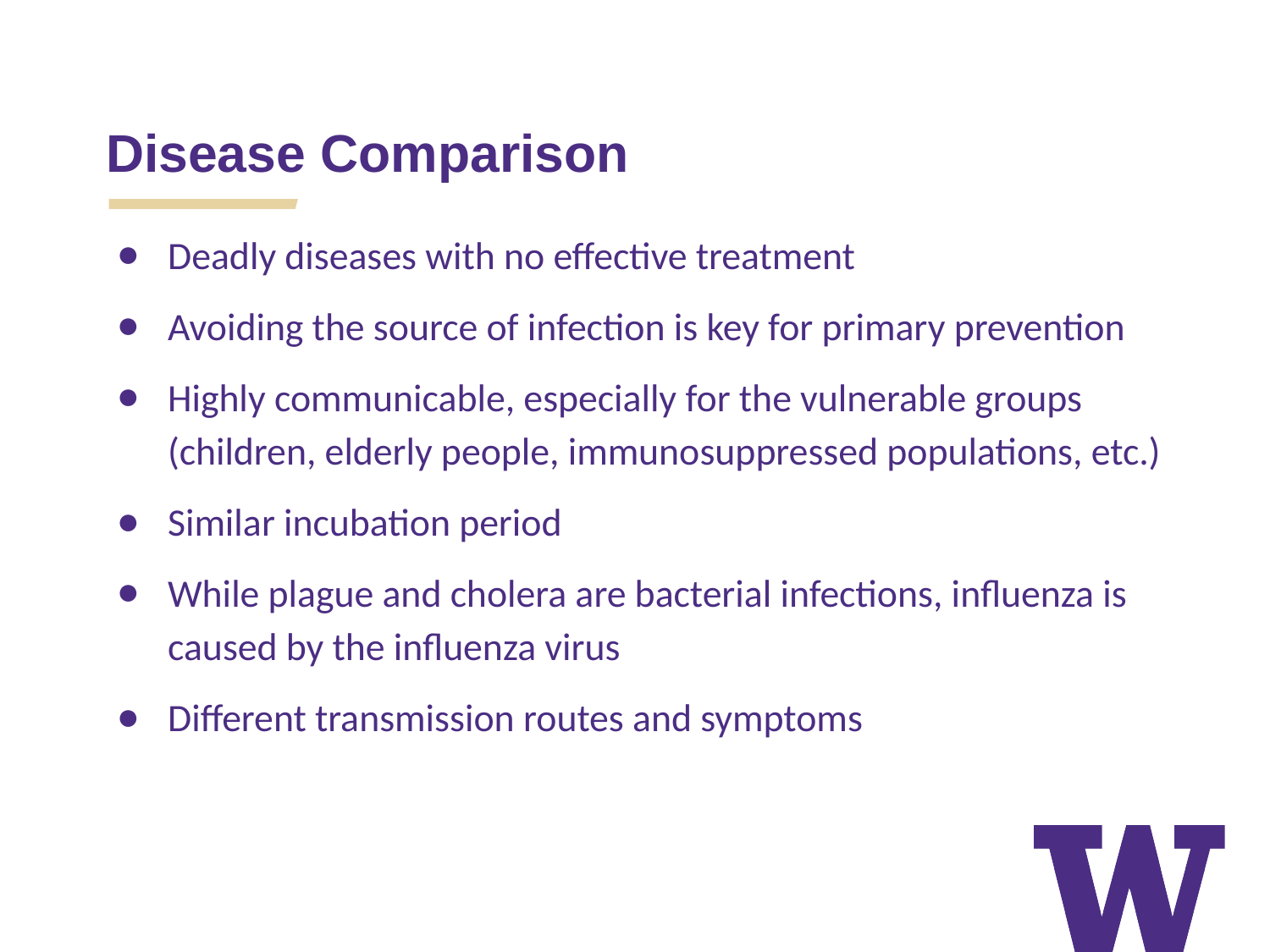

# Disease Comparison
Deadly diseases with no effective treatment
Avoiding the source of infection is key for primary prevention
Highly communicable, especially for the vulnerable groups (children, elderly people, immunosuppressed populations, etc.)
Similar incubation period
While plague and cholera are bacterial infections, influenza is caused by the influenza virus
Different transmission routes and symptoms